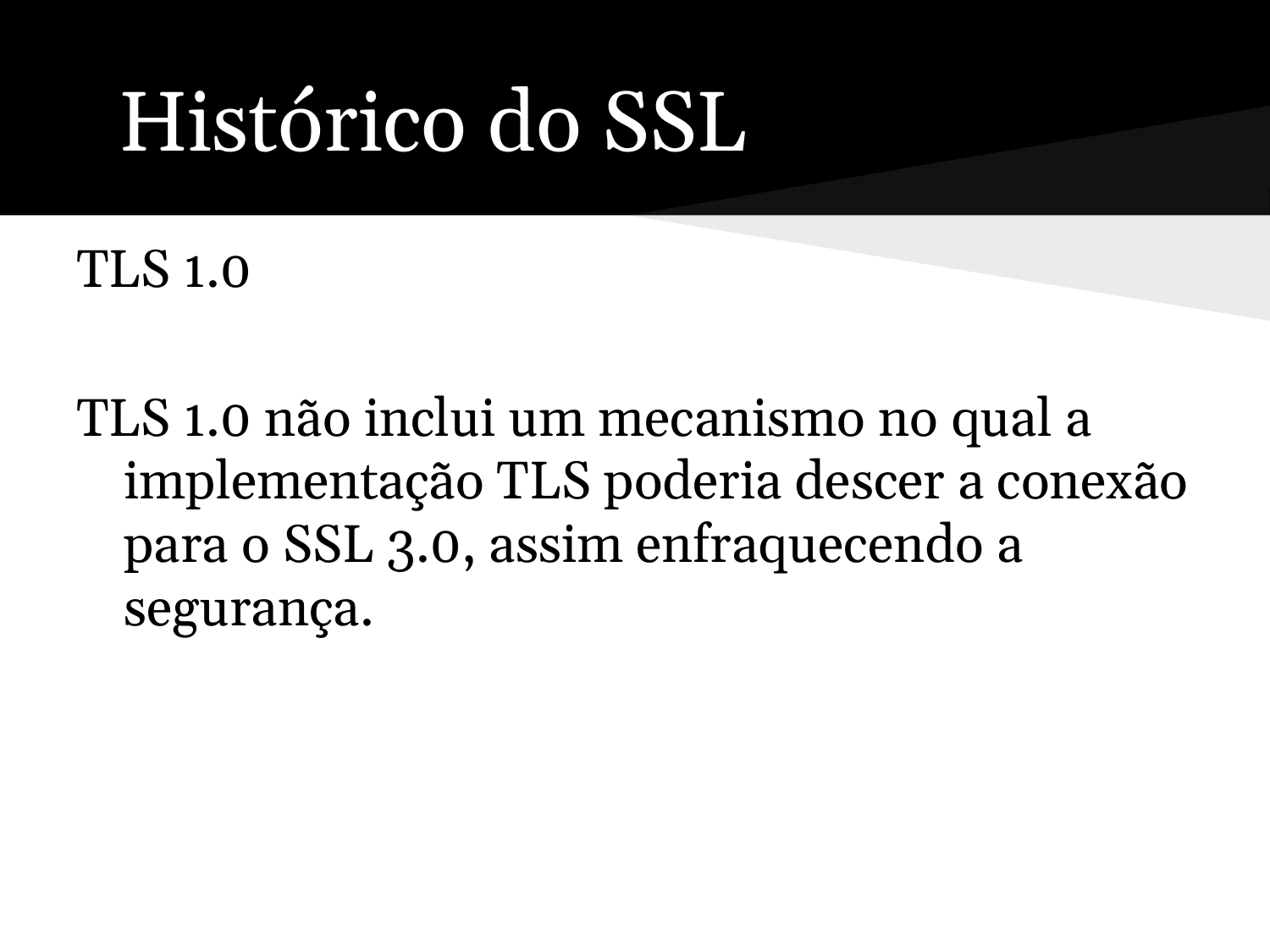

# Histórico do SSL
TLS 1.0

TLS 1.0 não inclui um mecanismo no qual a implementação TLS poderia descer a conexão para o SSL 3.0, assim enfraquecendo a segurança.